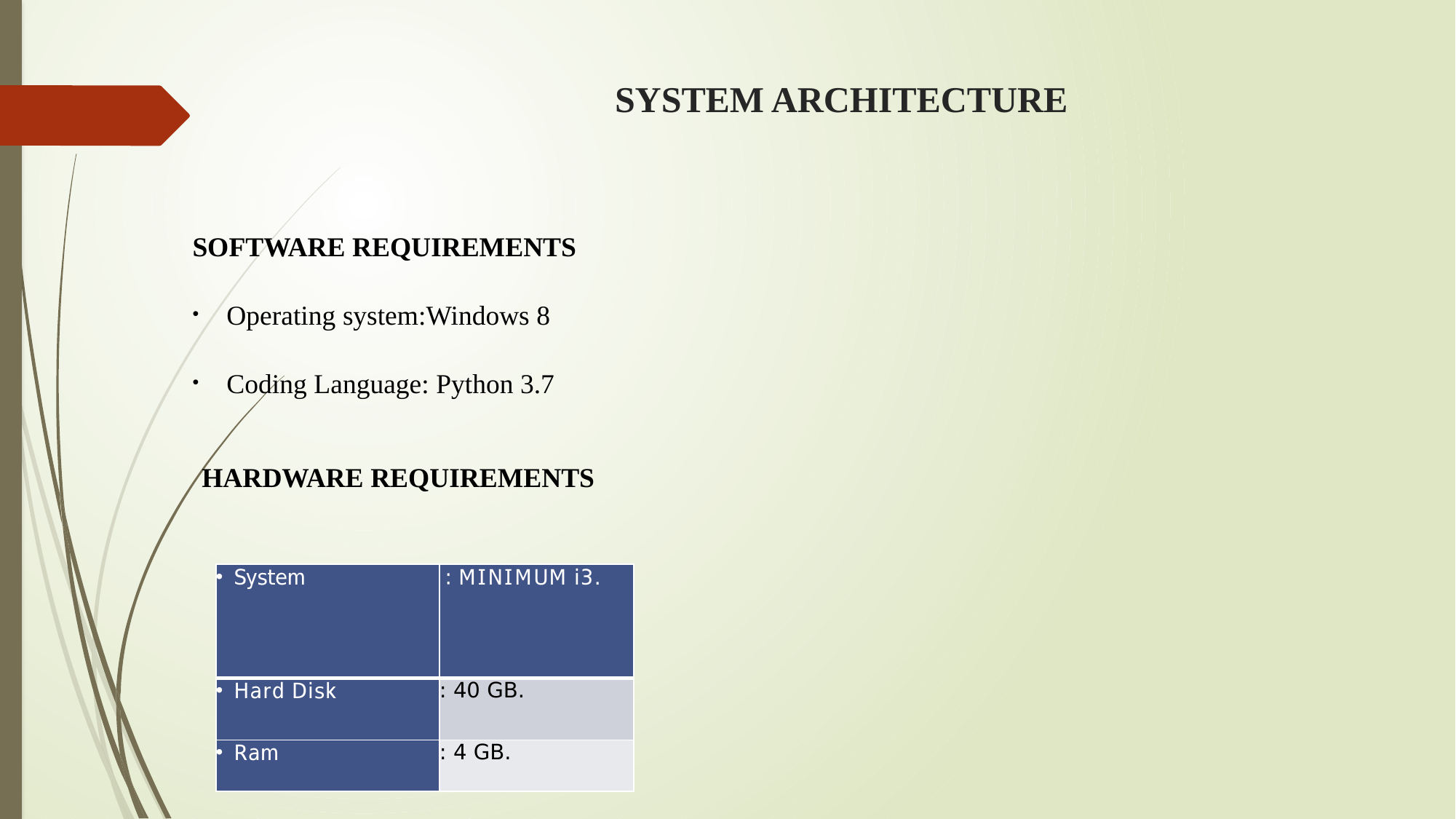

# SYSTEM ARCHITECTURE
SOFTWARE REQUIREMENTS

Operating system:Windows 8

Coding Language: Python 3.7
HARDWARE REQUIREMENTS
| System | : MINIMUM i3. |
| --- | --- |
| Hard Disk | : 40 GB. |
| Ram | : 4 GB. |